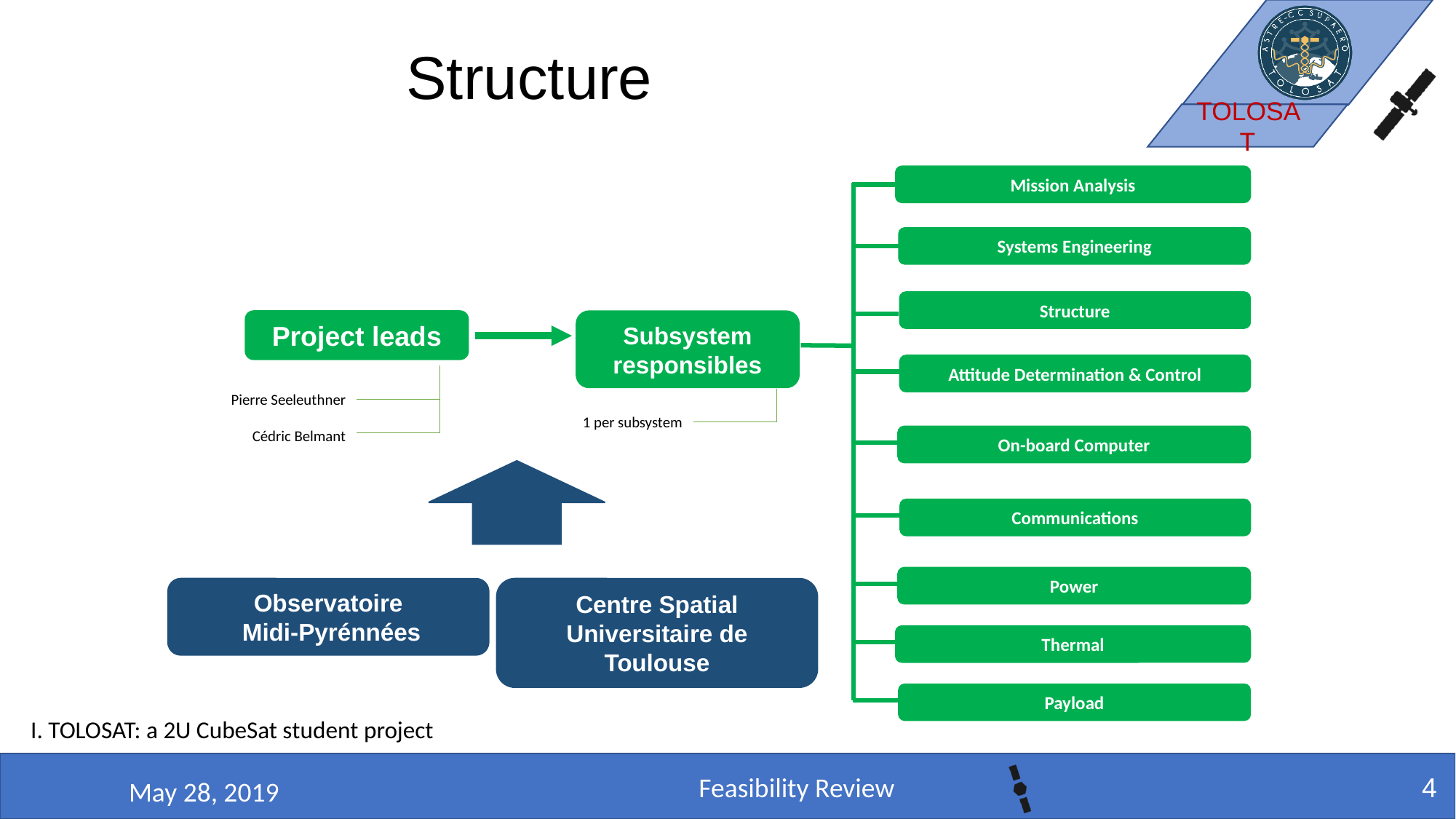

# Structure
Mission Analysis
Systems Engineering
Structure
Attitude Determination & Control
On-board Computer
Power
Thermal
Payload
Subsystem responsibles
Project leads
Pierre Seeleuthner
Cédric Belmant
1 per subsystem
Communications

Observatoire
 Midi-Pyrénnées
Centre Spatial Universitaire de Toulouse
I. TOLOSAT: a 2U CubeSat student project
4